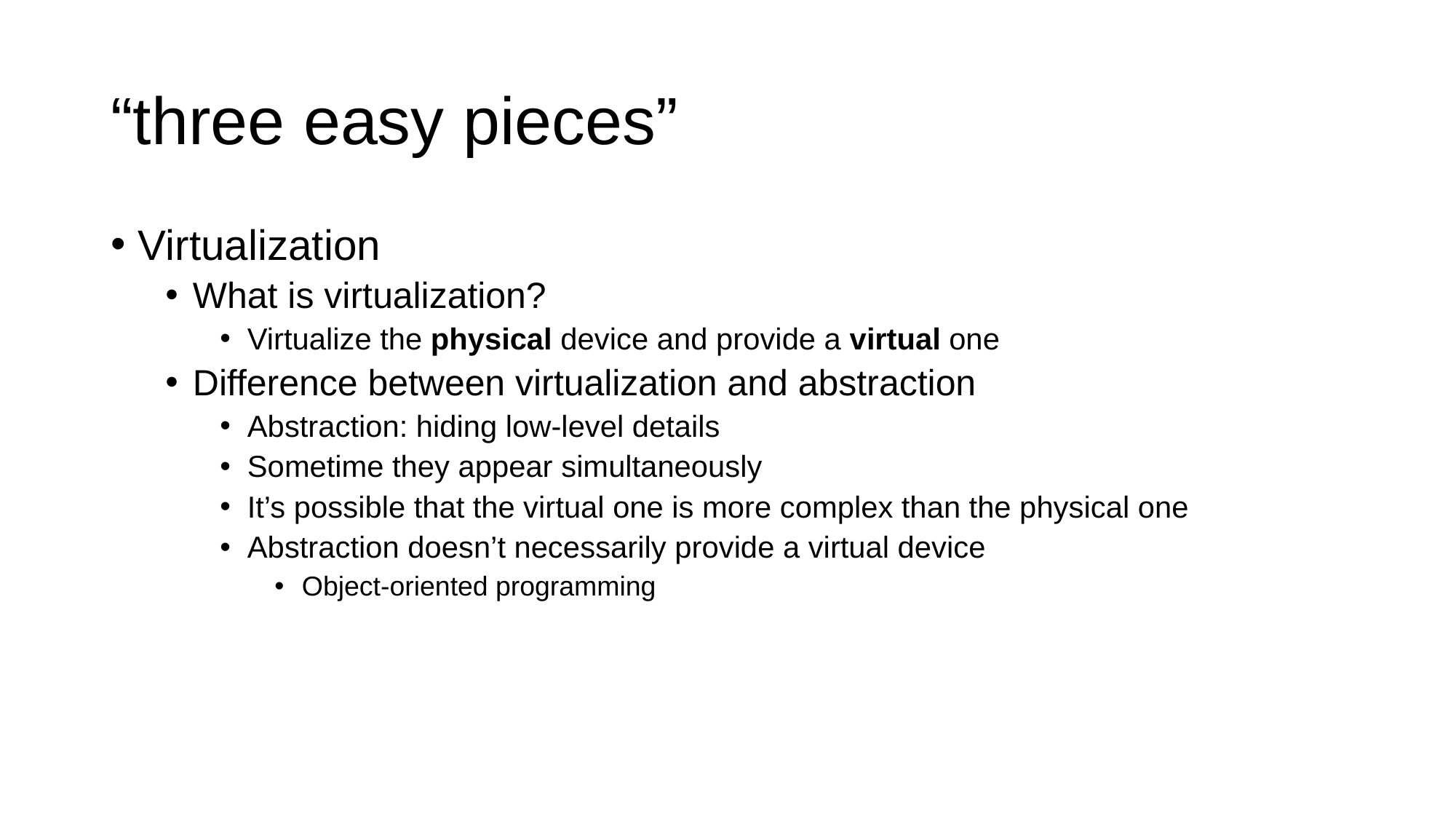

# “three easy pieces”
Virtualization
What is virtualization?
Virtualize the physical device and provide a virtual one
Difference between virtualization and abstraction
Abstraction: hiding low-level details
Sometime they appear simultaneously
It’s possible that the virtual one is more complex than the physical one
Abstraction doesn’t necessarily provide a virtual device
Object-oriented programming